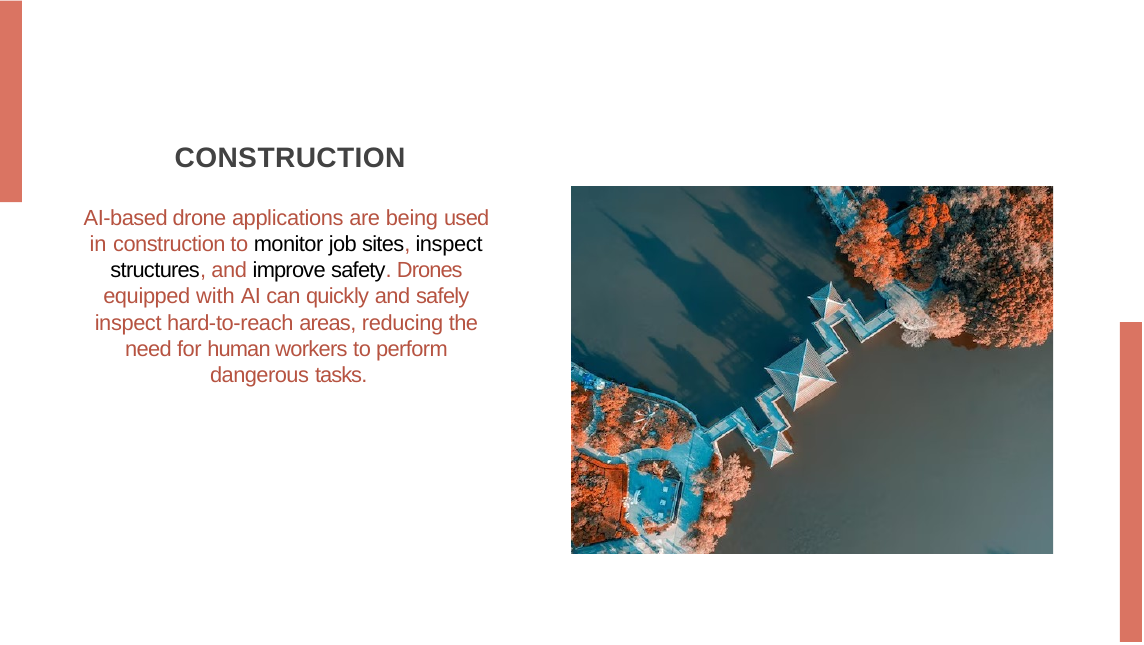

# CONSTRUCTION

AI-based drone applications are being used  in construction to monitor job sites, inspect  structures, and improve safety. Drones  equipped with AI can quickly and safely  inspect hard-to-reach areas, reducing the  need for human workers to perform  dangerous tasks.